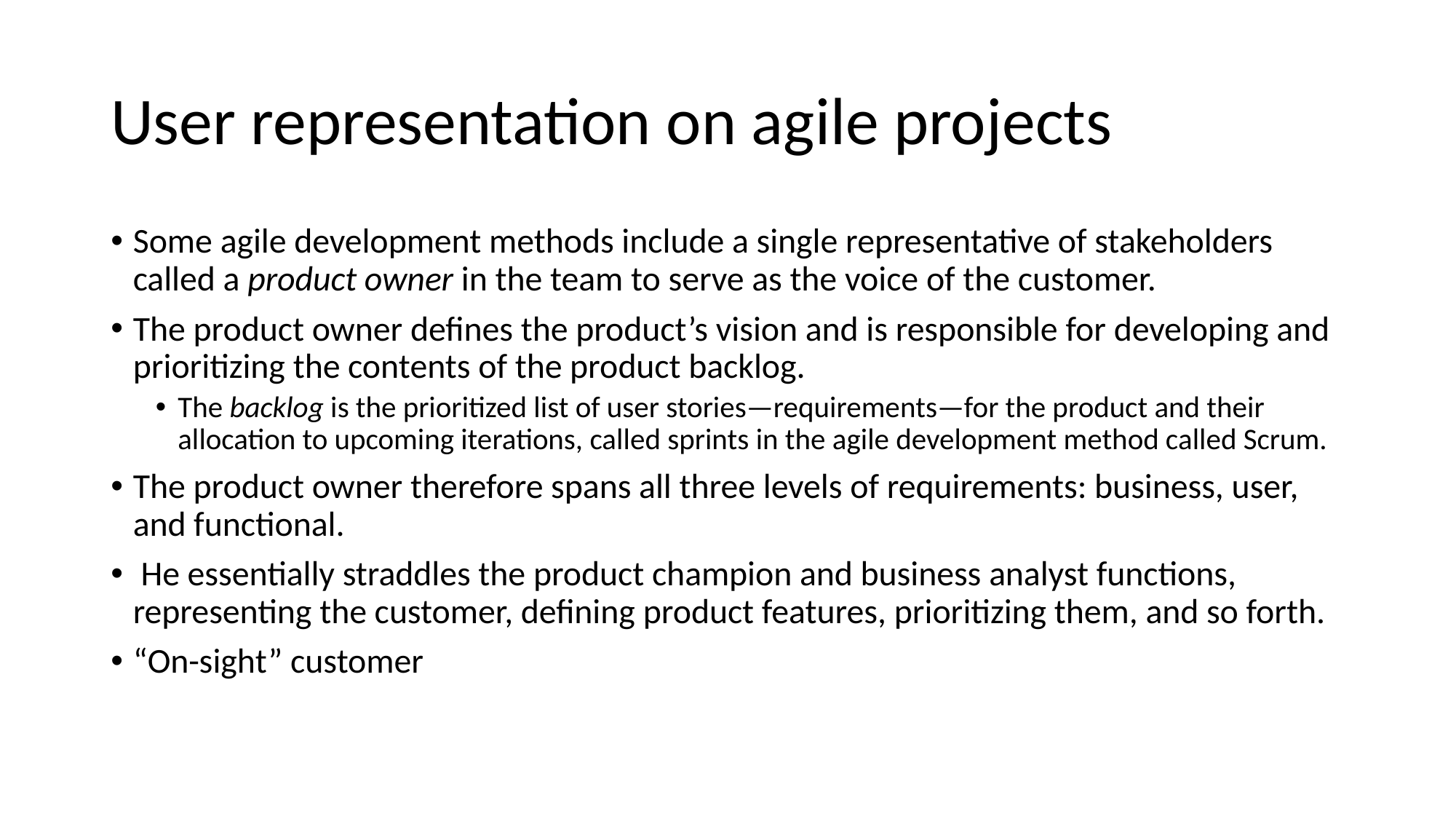

User representation on agile projects
Some agile development methods include a single representative of stakeholders called a product owner in the team to serve as the voice of the customer.
The product owner defines the product’s vision and is responsible for developing and prioritizing the contents of the product backlog.
The backlog is the prioritized list of user stories—requirements—for the product and their allocation to upcoming iterations, called sprints in the agile development method called Scrum.
The product owner therefore spans all three levels of requirements: business, user, and functional.
 He essentially straddles the product champion and business analyst functions, representing the customer, defining product features, prioritizing them, and so forth.
“On-sight” customer